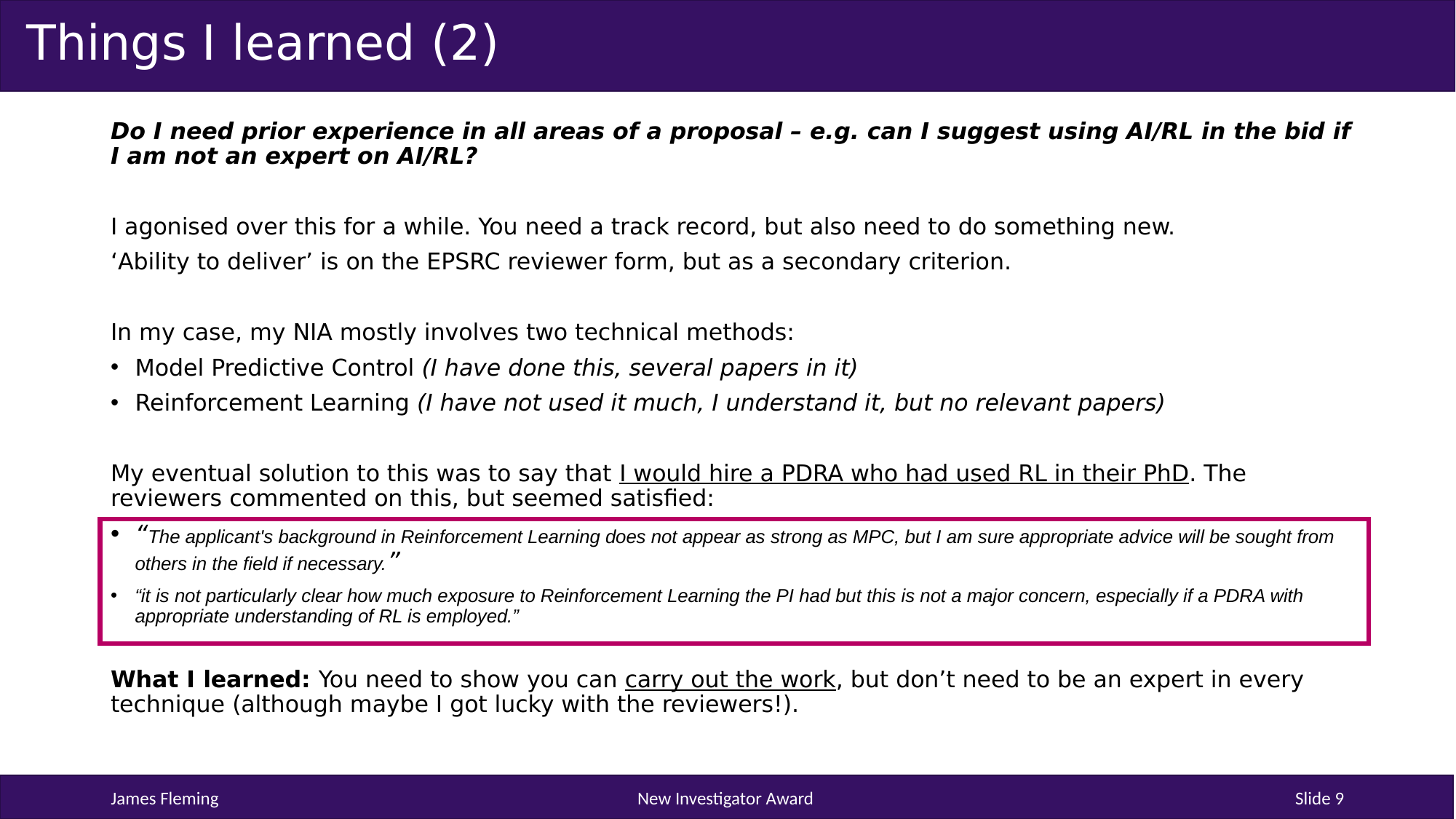

# Things I learned (2)
Do I need prior experience in all areas of a proposal – e.g. can I suggest using AI/RL in the bid if I am not an expert on AI/RL?

I agonised over this for a while. You need a track record, but also need to do something new.
‘Ability to deliver’ is on the EPSRC reviewer form, but as a secondary criterion.

In my case, my NIA mostly involves two technical methods:
Model Predictive Control (I have done this, several papers in it)
Reinforcement Learning (I have not used it much, I understand it, but no relevant papers)

My eventual solution to this was to say that I would hire a PDRA who had used RL in their PhD. The reviewers commented on this, but seemed satisfied:
“The applicant's background in Reinforcement Learning does not appear as strong as MPC, but I am sure appropriate advice will be sought from others in the field if necessary.”
“it is not particularly clear how much exposure to Reinforcement Learning the PI had but this is not a major concern, especially if a PDRA with appropriate understanding of RL is employed.”

What I learned: You need to show you can carry out the work, but don’t need to be an expert in every technique (although maybe I got lucky with the reviewers!).